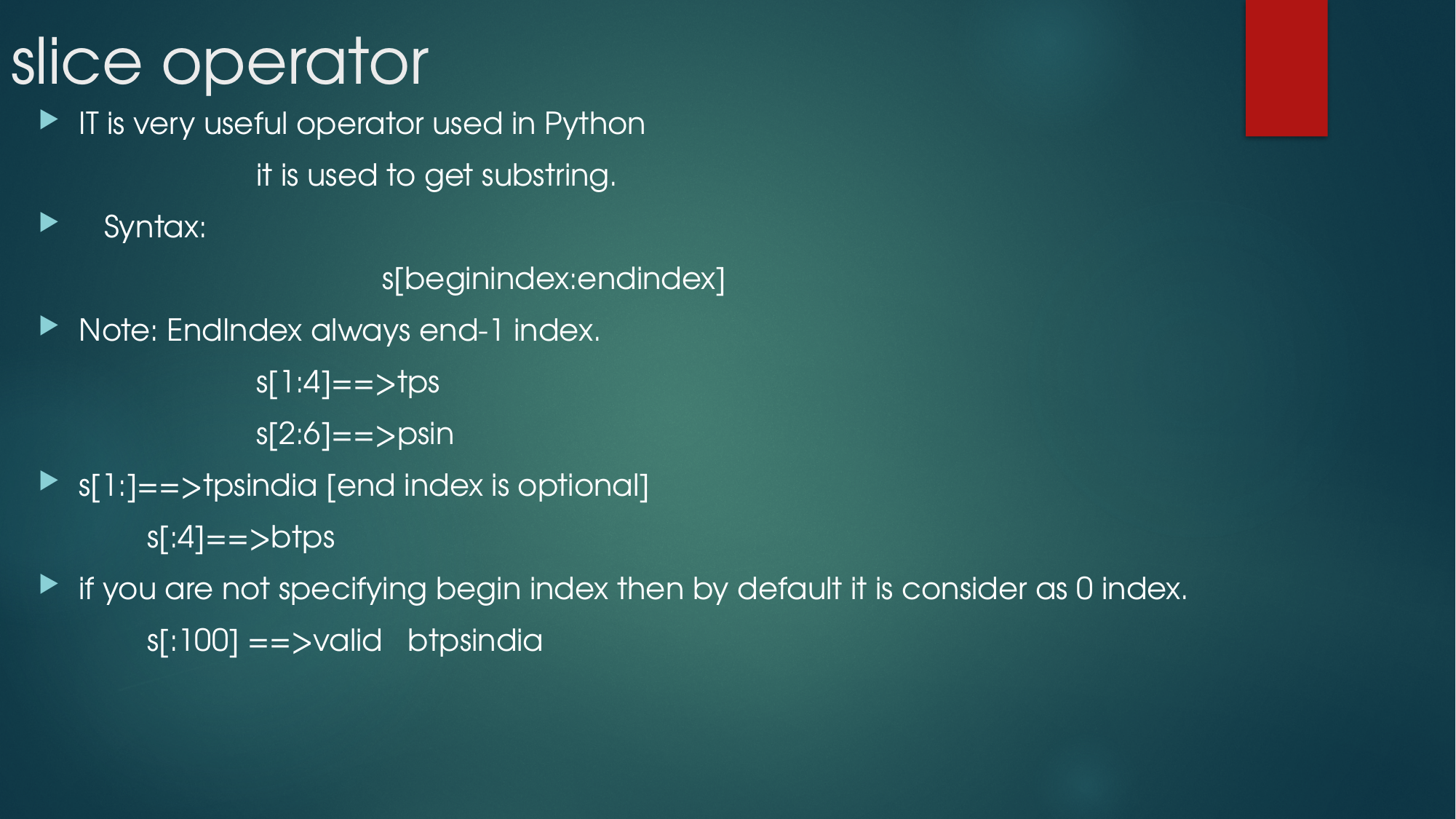

# slice operator
IT is very useful operator used in Python
		it is used to get substring.
   Syntax:
			  s[beginindex:endindex]
Note: EndIndex always end-1 index.
		s[1:4]==>tps
		s[2:6]==>psin
s[1:]==>tpsindia [end index is optional]
	s[:4]==>btps
if you are not specifying begin index then by default it is consider as 0 index.
	s[:100] ==>valid   btpsindia